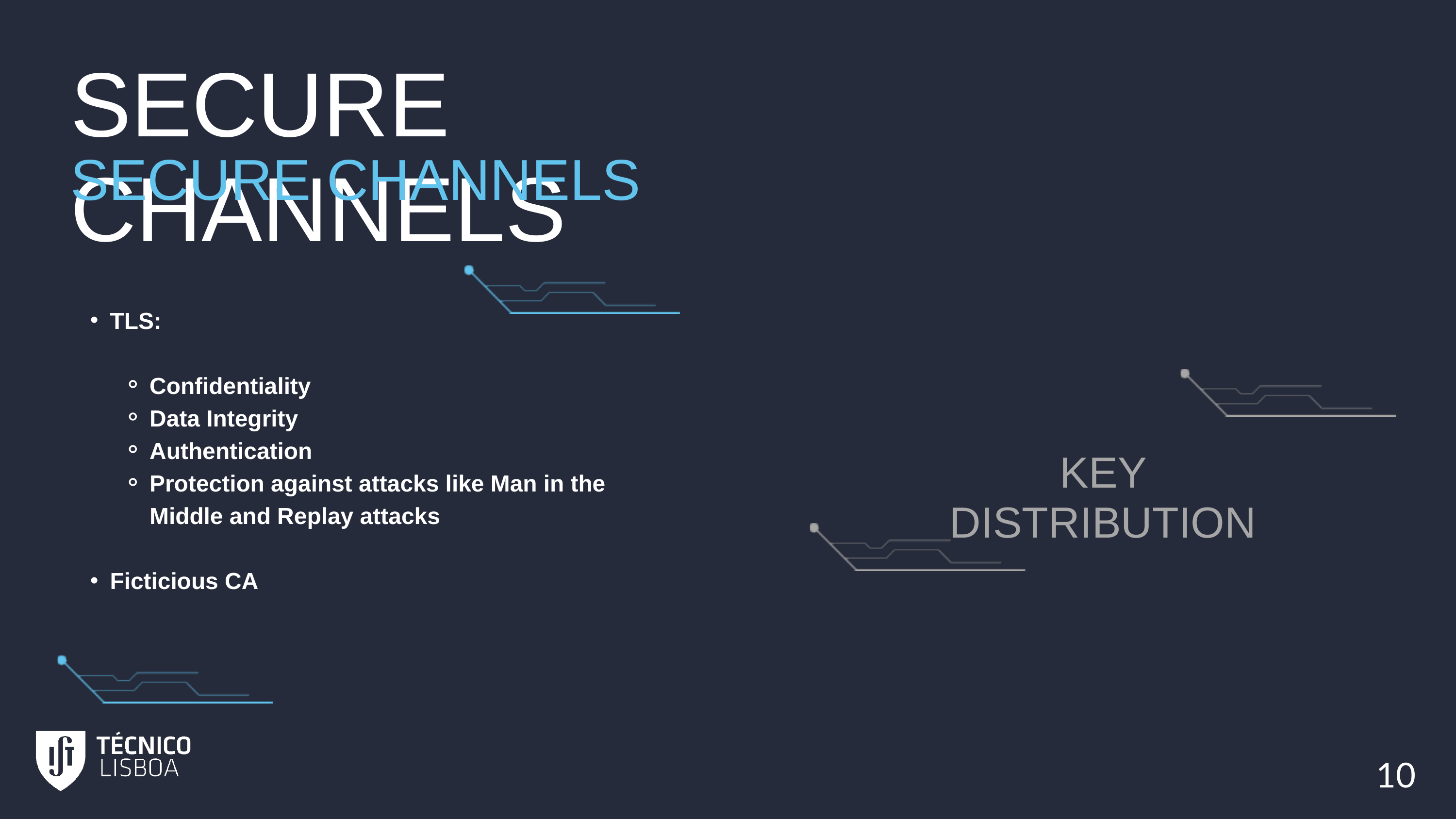

SECURE CHANNELS
SECURE CHANNELS

TLS:

Confidentiality
Data Integrity
Authentication
Protection against attacks like Man in the Middle and Replay attacks

Ficticious CA

KEY DISTRIBUTION

10